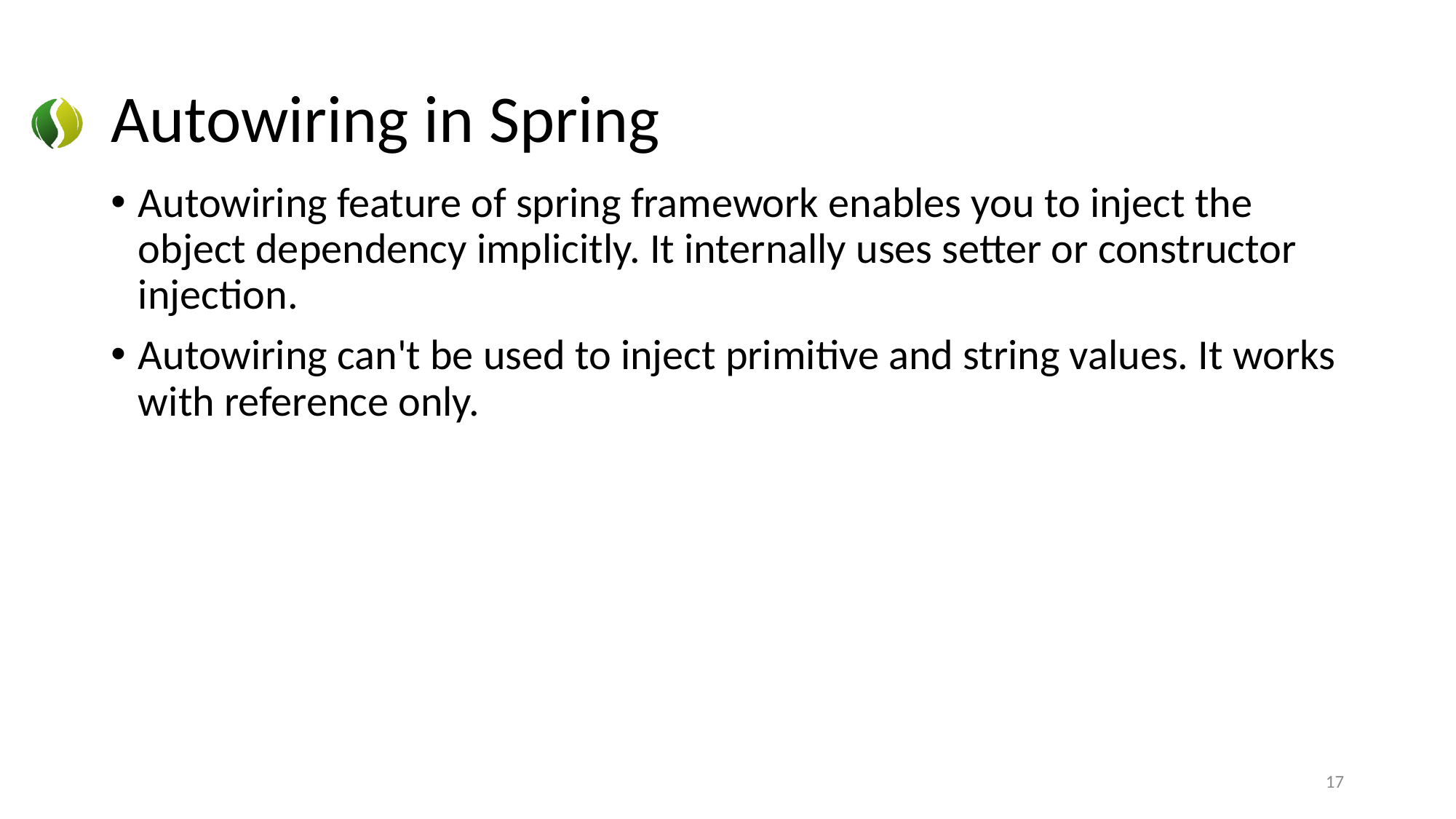

# Autowiring in Spring
Autowiring feature of spring framework enables you to inject the object dependency implicitly. It internally uses setter or constructor injection.
Autowiring can't be used to inject primitive and string values. It works with reference only.

17